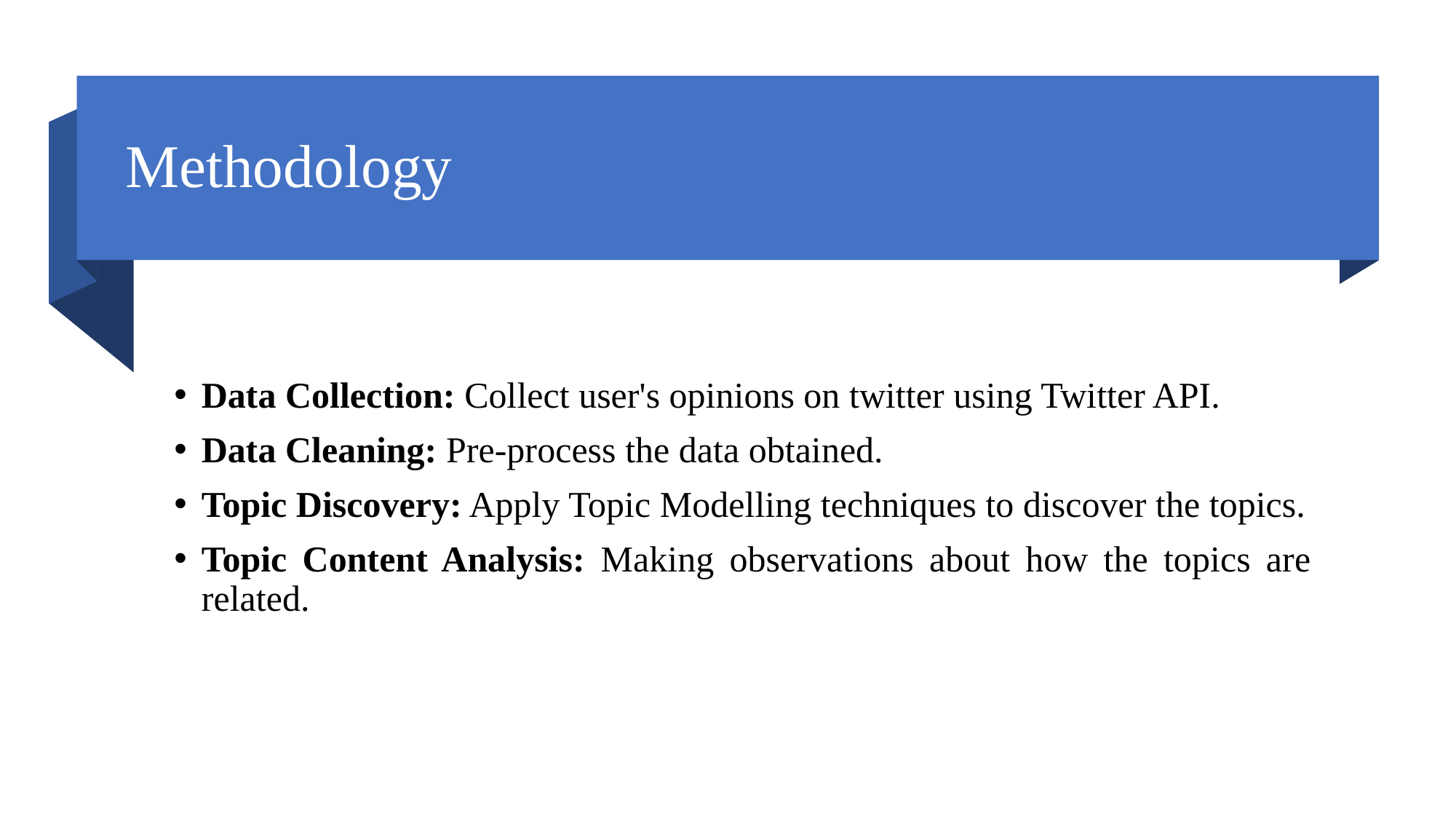

# Methodology

Data Collection: Collect user's opinions on twitter using Twitter API.
Data Cleaning: Pre-process the data obtained.
Topic Discovery: Apply Topic Modelling techniques to discover the topics.
Topic Content Analysis: Making observations about how the topics are related.